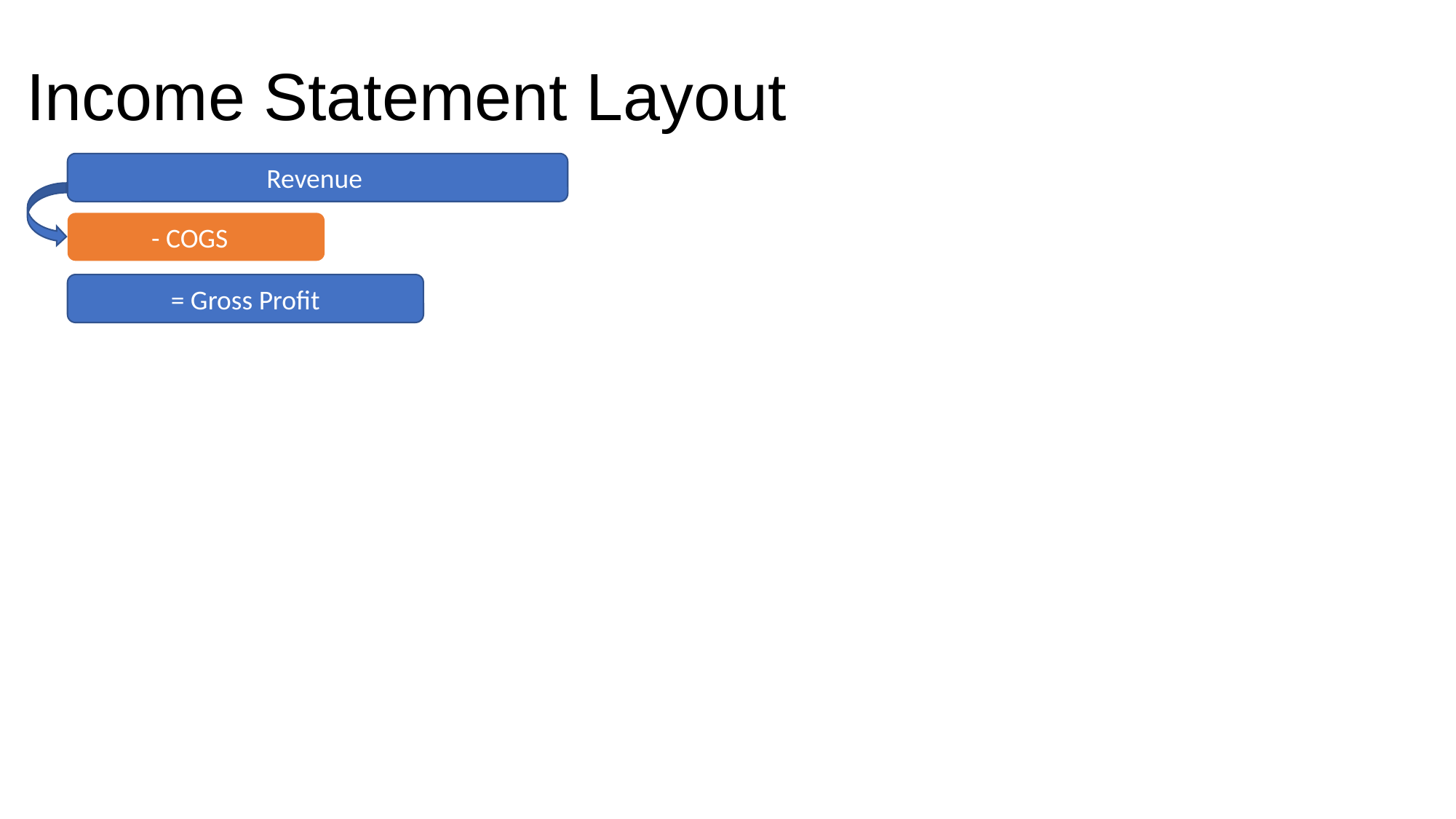

Income Statement Layout
Revenue

- COGS
= Gross Profit